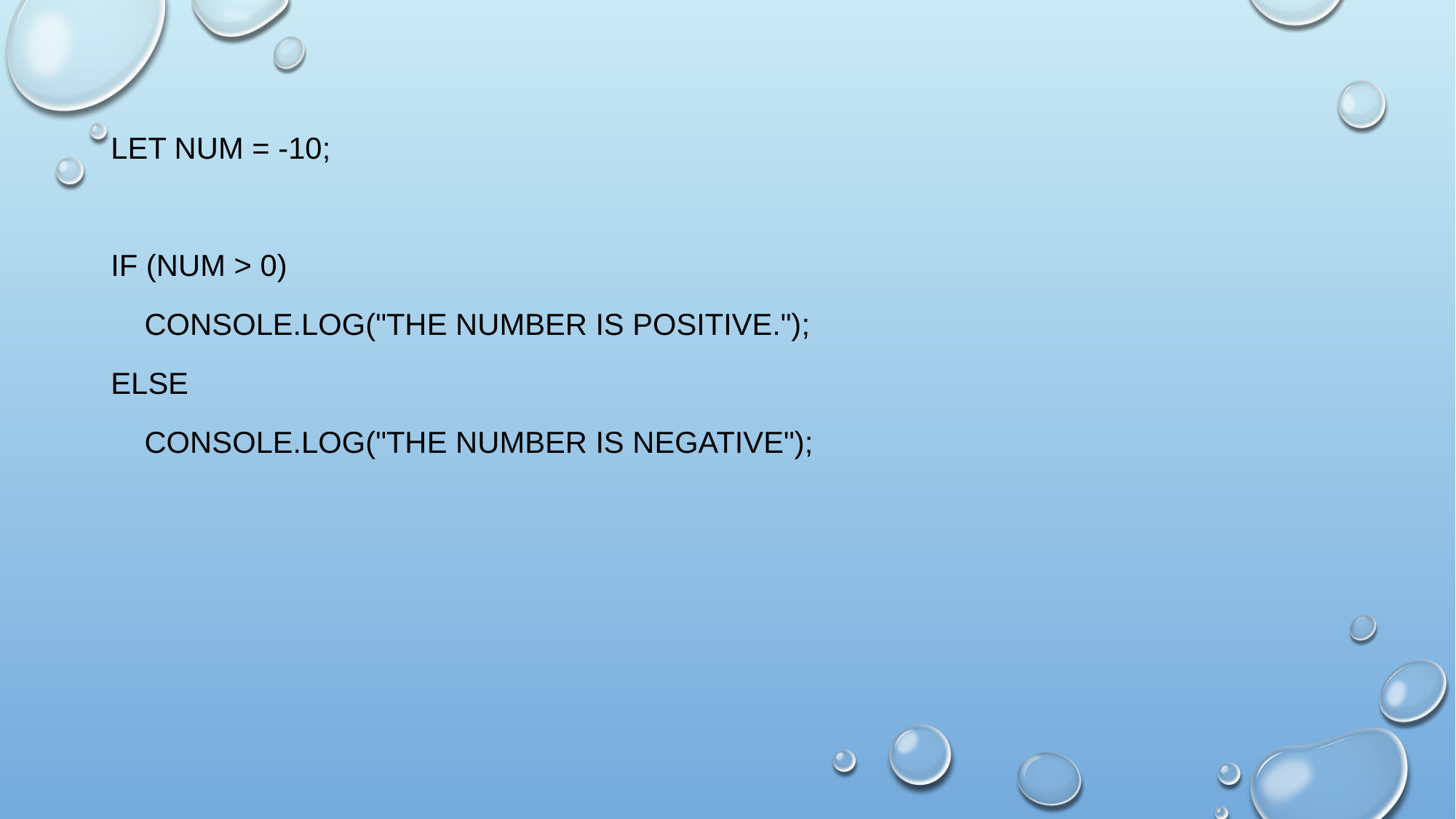

let num = -10;

if (num > 0)
    console.log("The number is positive.");
else
    console.log("The number is negative");